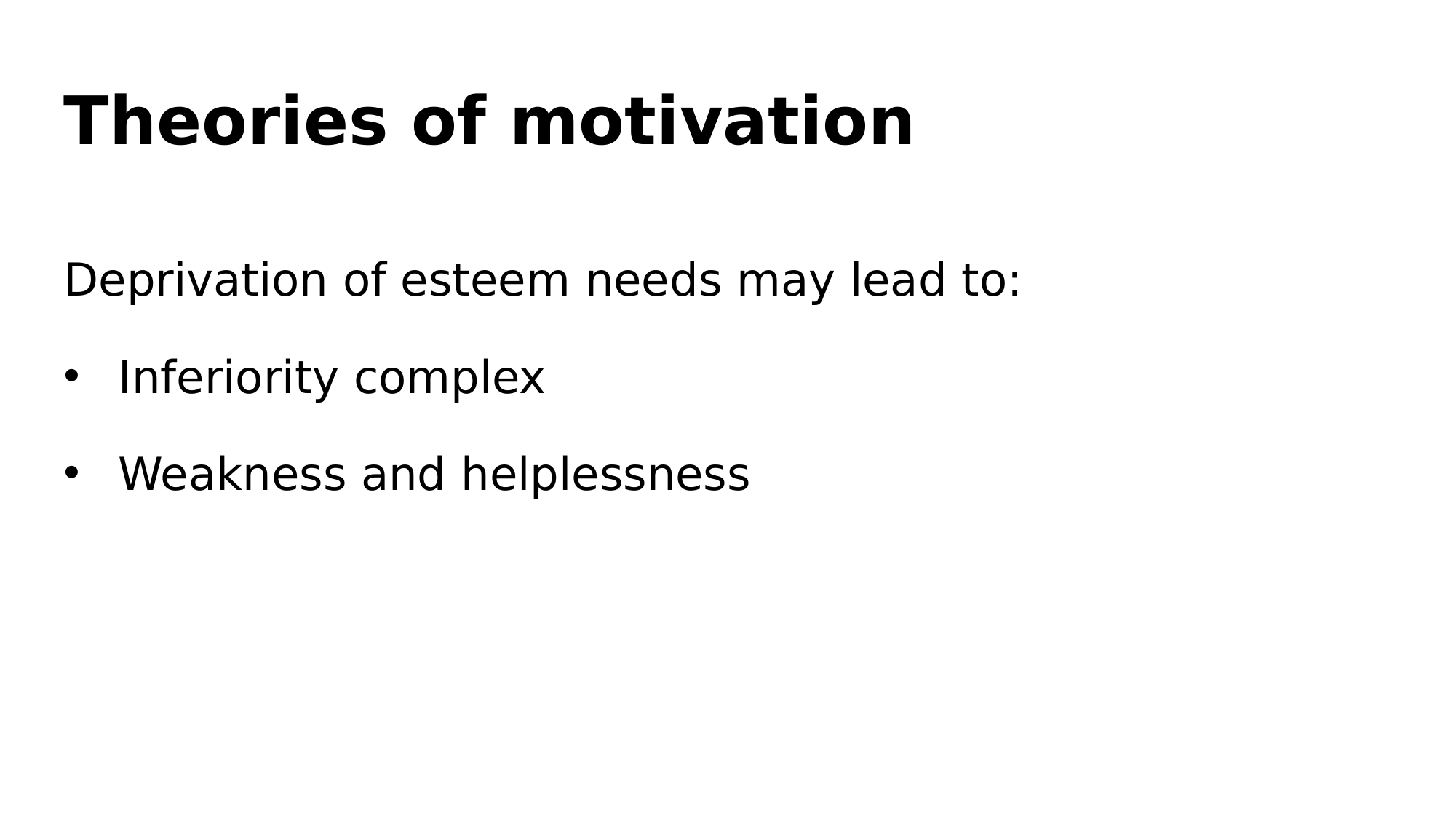

# Theories of motivation
Deprivation of esteem needs may lead to:
Inferiority complex
Weakness and helplessness